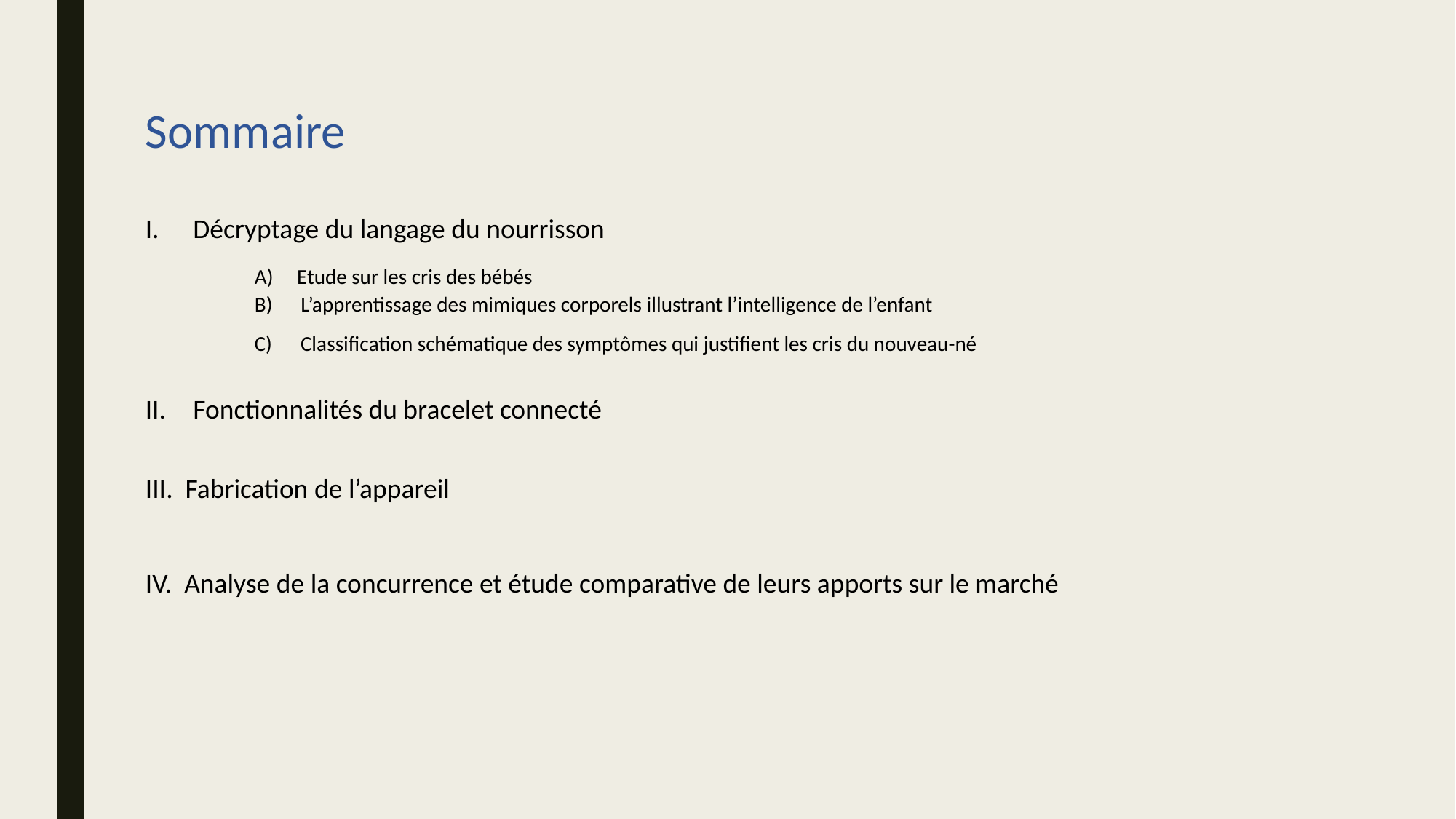

Sommaire

Décryptage du langage du nourrisson

	A)     Etude sur les cris des bébés
	B)      L’apprentissage des mimiques corporels illustrant l’intelligence de l’enfant
	C)      Classification schématique des symptômes qui justifient les cris du nouveau-né

Fonctionnalités du bracelet connecté

III.  Fabrication de l’appareil

IV.  Analyse de la concurrence et étude comparative de leurs apports sur le marché